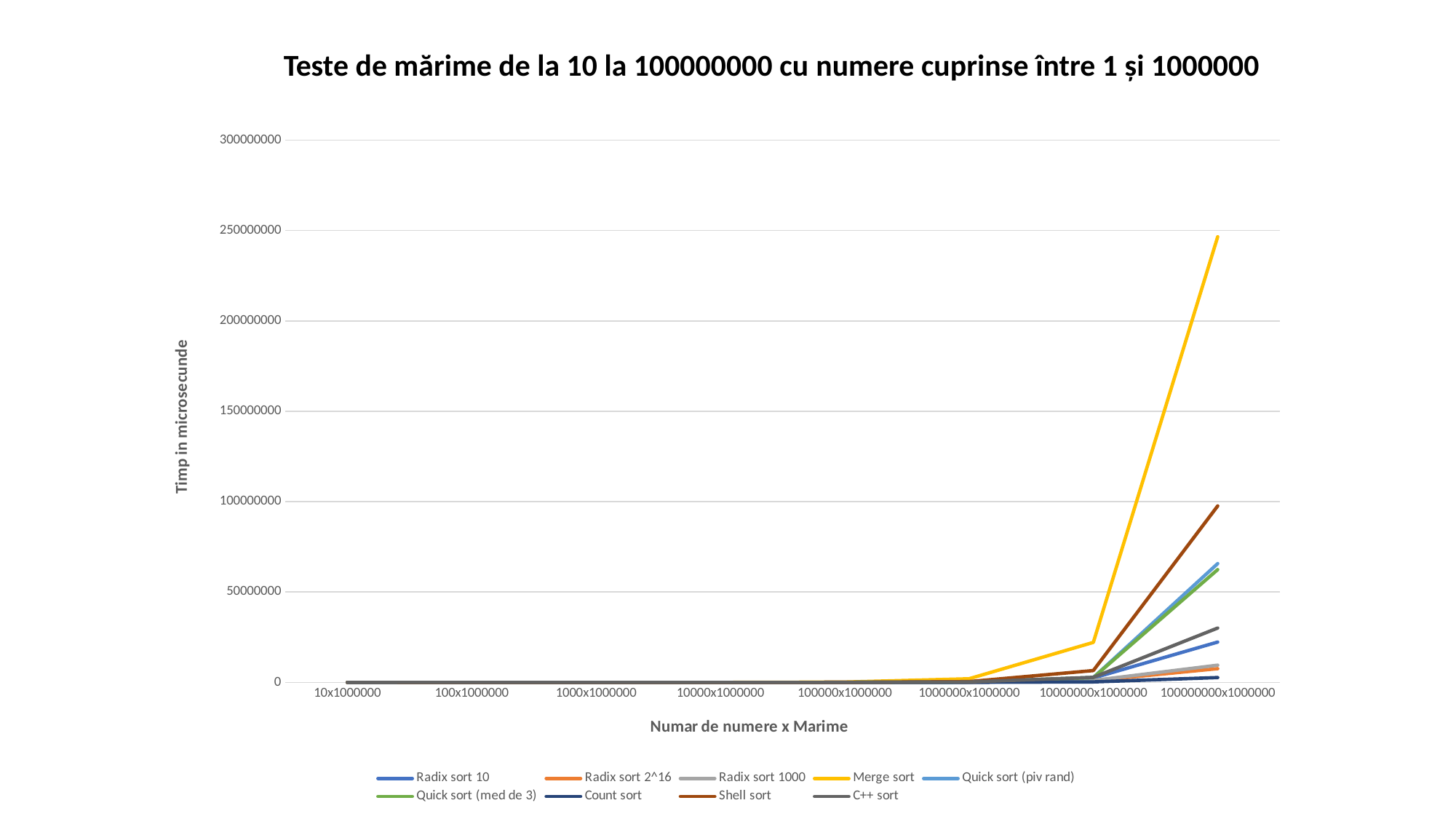

Teste de mărime de la 10 la 100000000 cu numere cuprinse între 1 și 1000000

### Chart

| Category | Radix sort 10 | Radix sort 2^16 | Radix sort 1000 | Merge sort | Quick sort (piv rand) | Quick sort (med de 3) | Count sort | Shell sort | C++ sort |
|---|---|---|---|---|---|---|---|---|---|
| 10x1000000 | 17.0 | 6143.0 | 154.0 | 20.0 | 0.0 | 1.0 | 21955.0 | 0.0 | 0.0 |
| 100x1000000 | 36.0 | 6347.0 | 143.0 | 193.0 | 7.0 | 9.0 | 20679.0 | 15.0 | 10.0 |
| 1000x1000000 | 209.0 | 6572.0 | 419.0 | 1817.0 | 119.0 | 189.0 | 20442.0 | 242.0 | 148.0 |
| 10000x1000000 | 2134.0 | 8963.0 | 2405.0 | 20750.0 | 1630.0 | 1542.0 | 21051.0 | 2404.0 | 1853.0 |
| 100000x1000000 | 20776.0 | 31489.0 | 7672.0 | 203765.0 | 19725.0 | 19593.0 | 25487.0 | 33447.0 | 21632.0 |
| 1000000x1000000 | 205259.0 | 146401.0 | 74721.0 | 2038299.0 | 218086.0 | 219535.0 | 56474.0 | 475400.0 | 256452.0 |
| 10000000x1000000 | 2461158.0 | 938131.0 | 1097154.0 | 22158887.0 | 2698536.0 | 2694940.0 | 292964.0 | 6568098.0 | 2828629.0 |
| 100000000x1000000 | 22335252.0 | 7632363.0 | 9549183.0 | 246561888.0 | 65738156.0 | 62417972.0 | 2687322.0 | 97642298.0 | 30102042.0 |